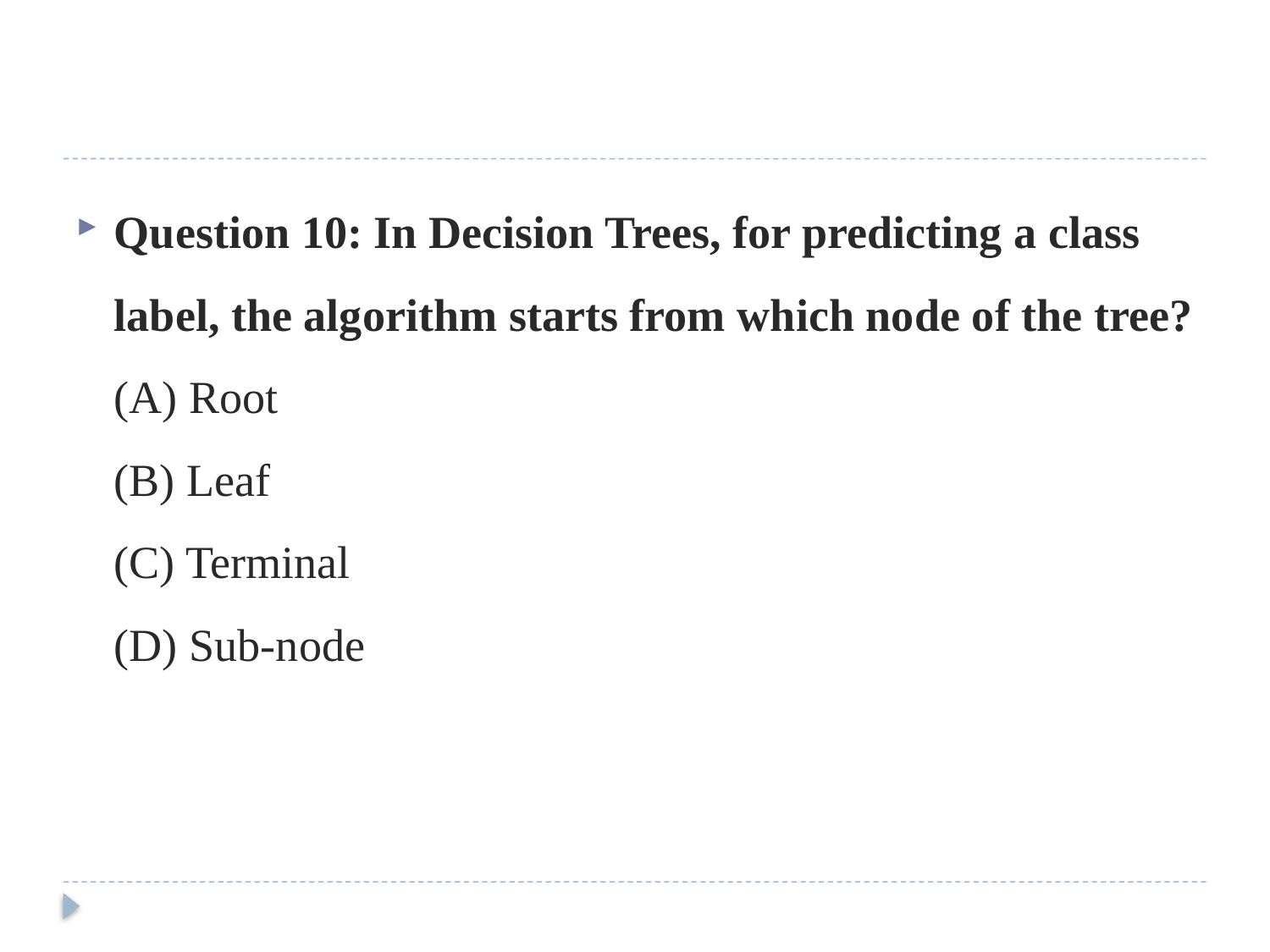

#
Question 10: In Decision Trees, for predicting a class label, the algorithm starts from which node of the tree?
(A) Root
(B) Leaf
(C) Terminal
(D) Sub-node